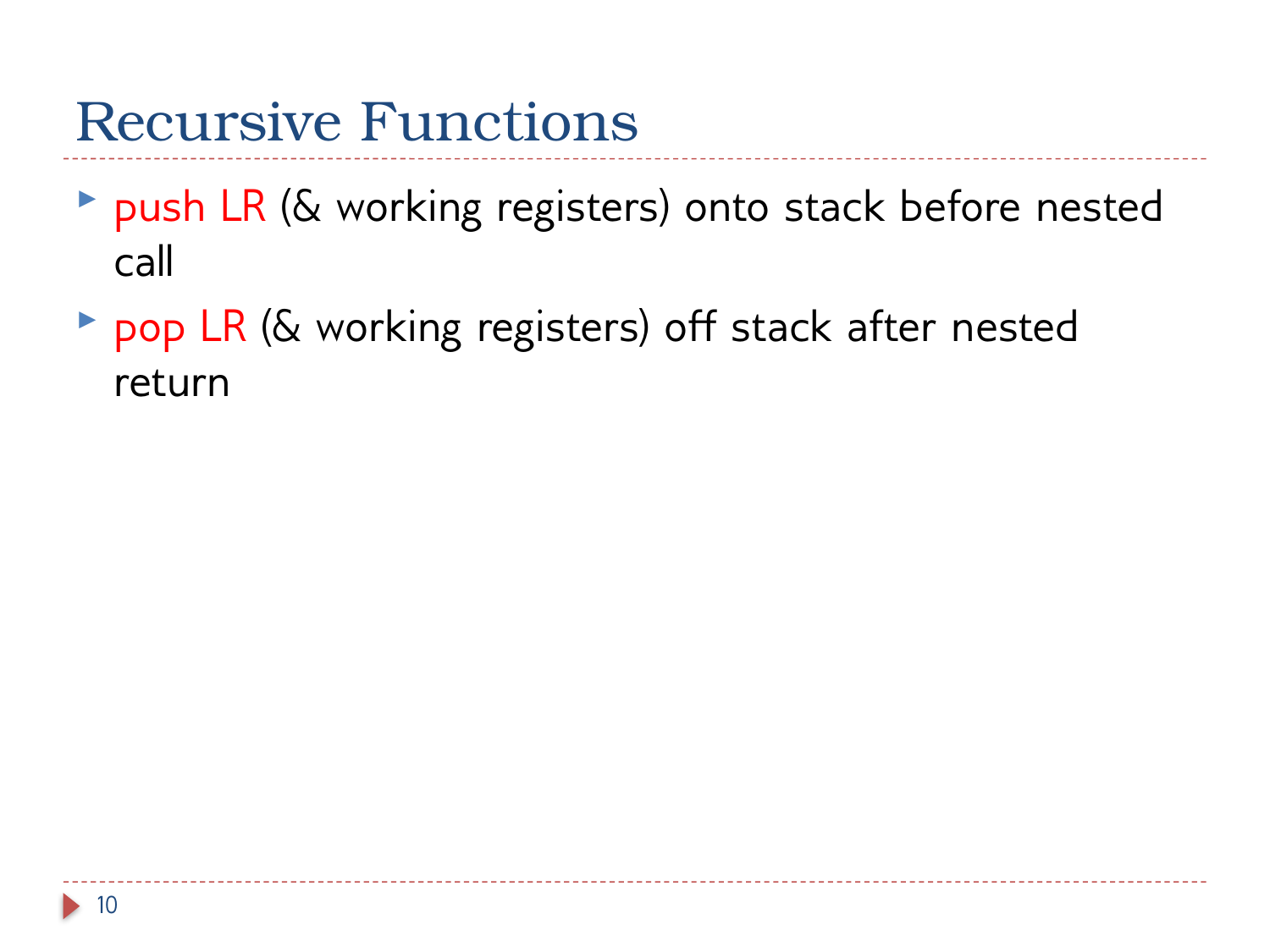

# Recursive Functions
push LR (& working registers) onto stack before nested call
pop LR (& working registers) off stack after nested return
10